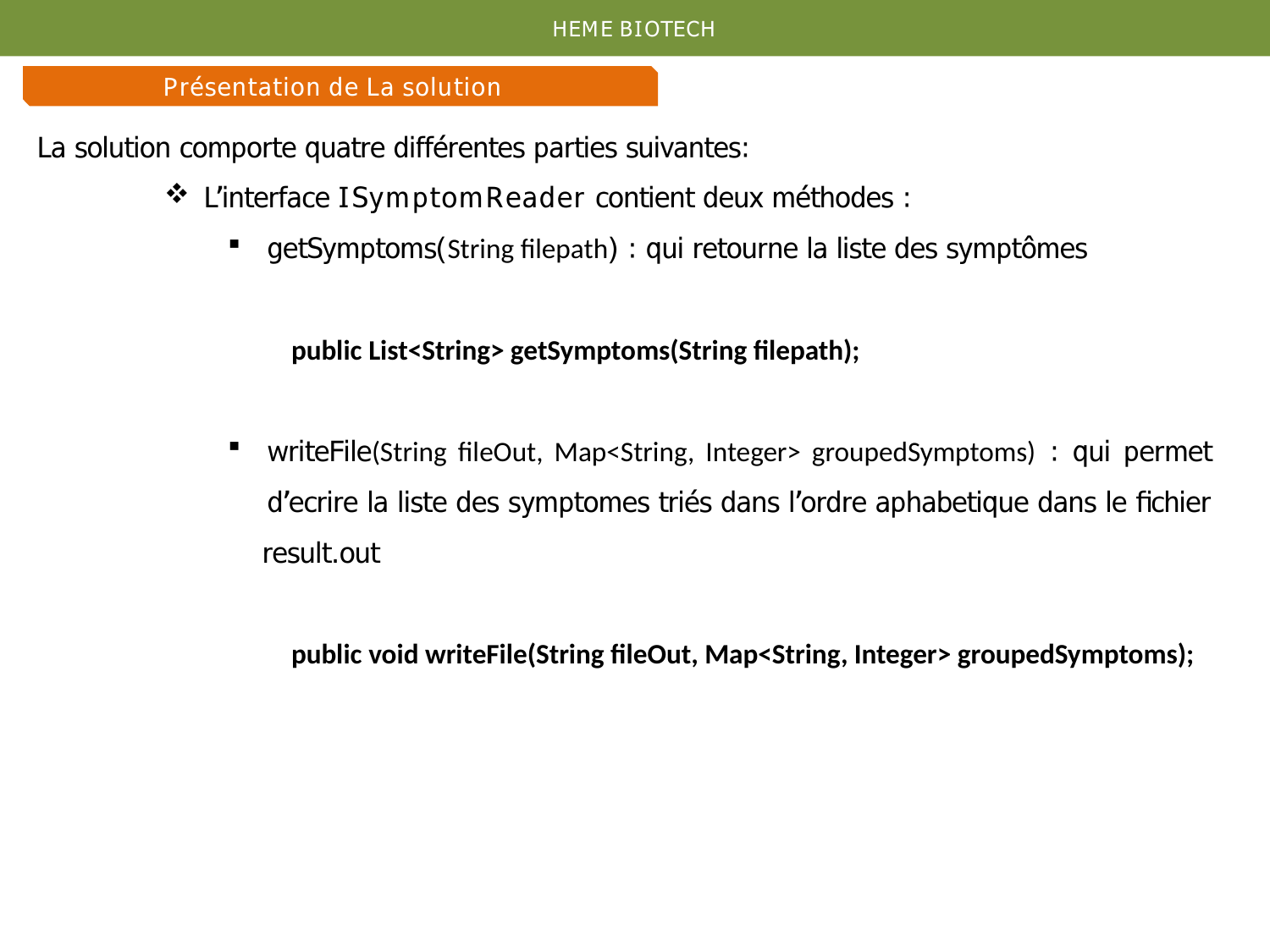

HEME BIOTECH
Présentation de La solution
La solution comporte quatre différentes parties suivantes:
L’interface ISymptomReader contient deux méthodes :
getSymptoms(String filepath) : qui retourne la liste des symptômes

          public List<String> getSymptoms(String filepath);

writeFile(String fileOut, Map<String, Integer> groupedSymptoms) : qui permet d’ecrire la liste des symptomes triés dans l’ordre aphabetique dans le fichier
    result.out

          public void writeFile(String fileOut, Map<String, Integer> groupedSymptoms);